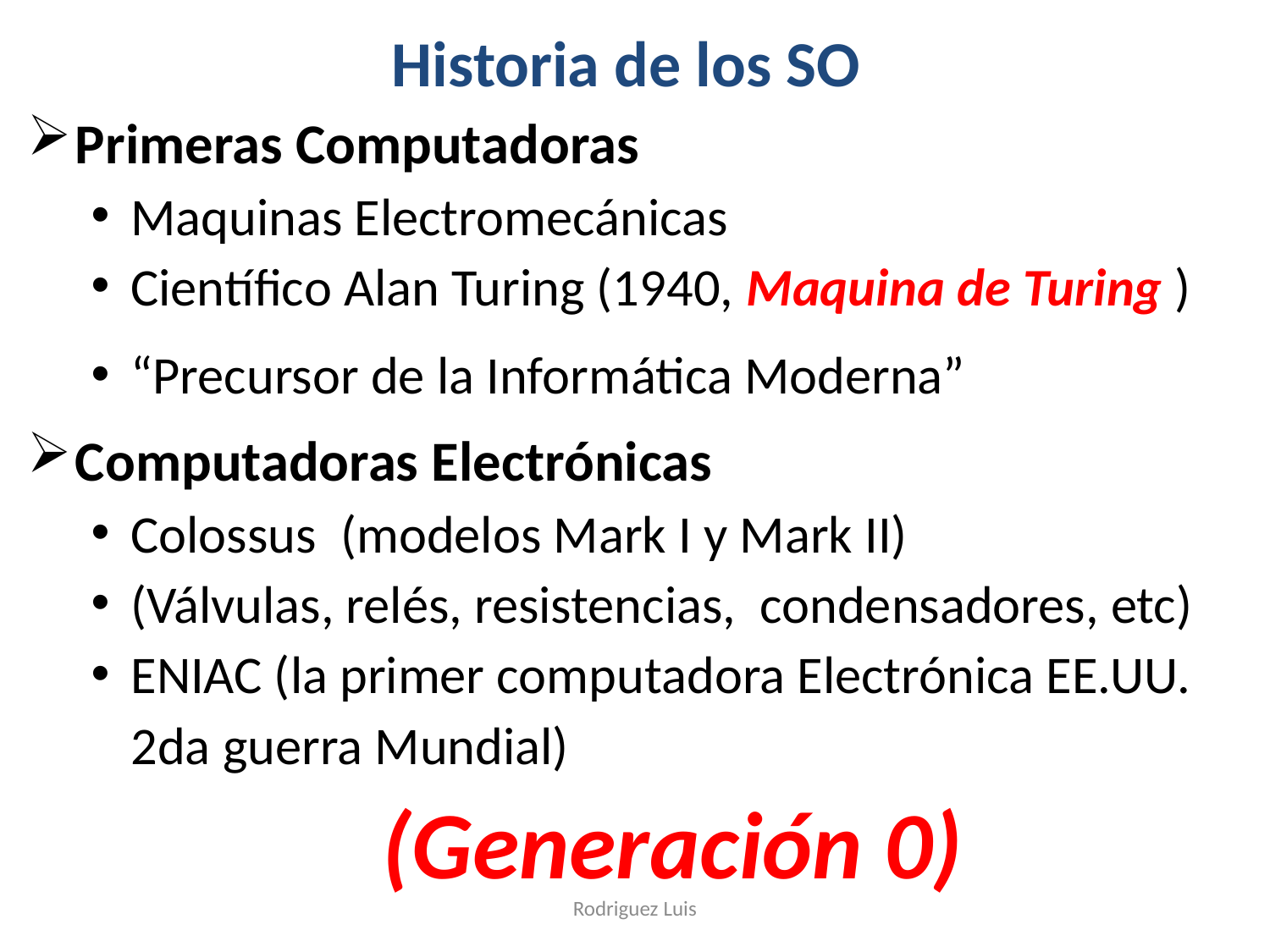

# Historia de los SO
Primeras Computadoras
Maquinas Electromecánicas
Científico Alan Turing (1940, Maquina de Turing )
“Precursor de la Informática Moderna”
Computadoras Electrónicas
Colossus  (modelos Mark I y Mark II)
(Válvulas, relés, resistencias,  condensadores, etc)
ENIAC (la primer computadora Electrónica EE.UU. 2da guerra Mundial)

 (Generación 0)

Rodriguez Luis